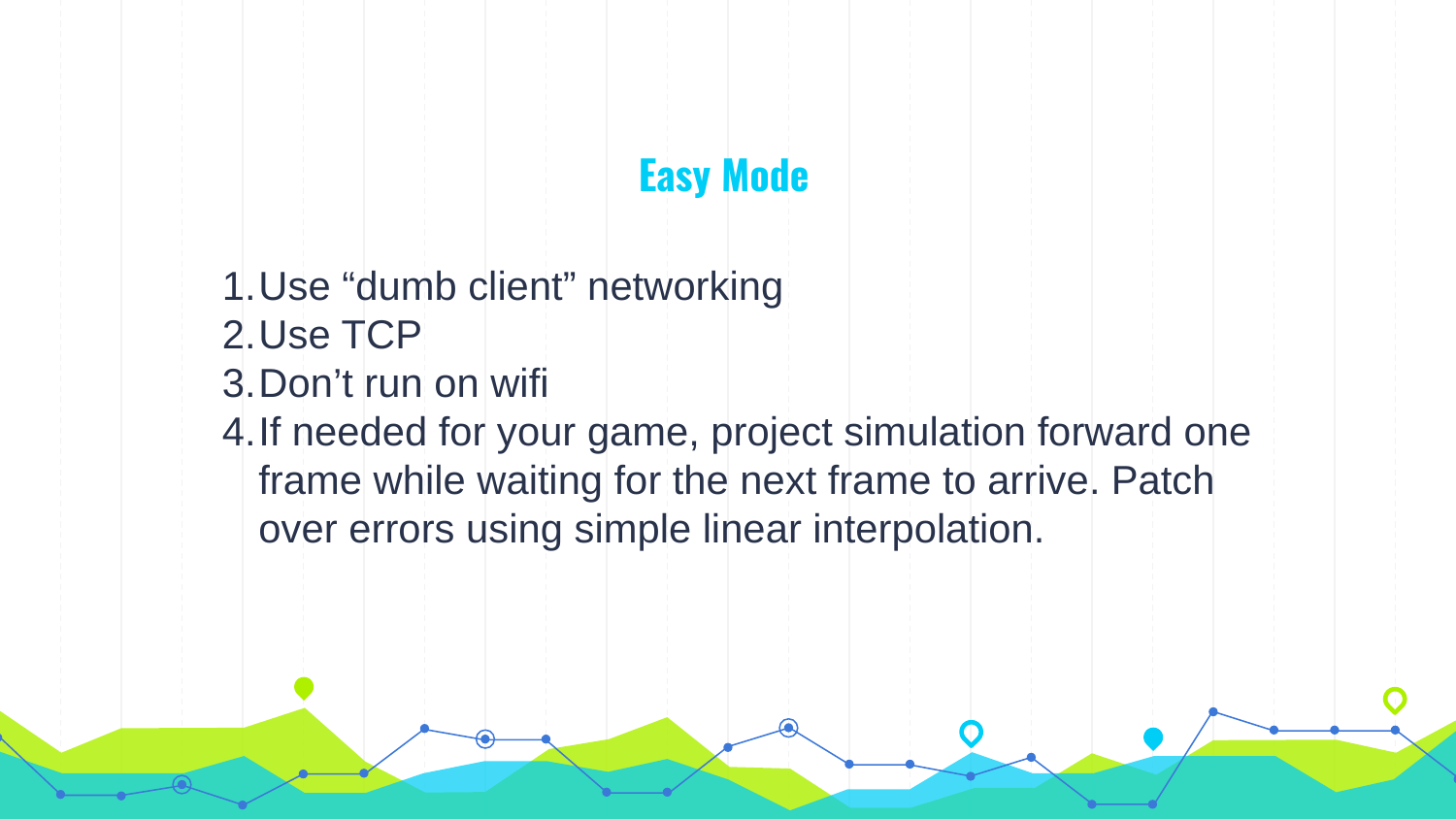

# Easy Mode
Use “dumb client” networking
Use TCP
Don’t run on wifi
If needed for your game, project simulation forward one frame while waiting for the next frame to arrive. Patch over errors using simple linear interpolation.